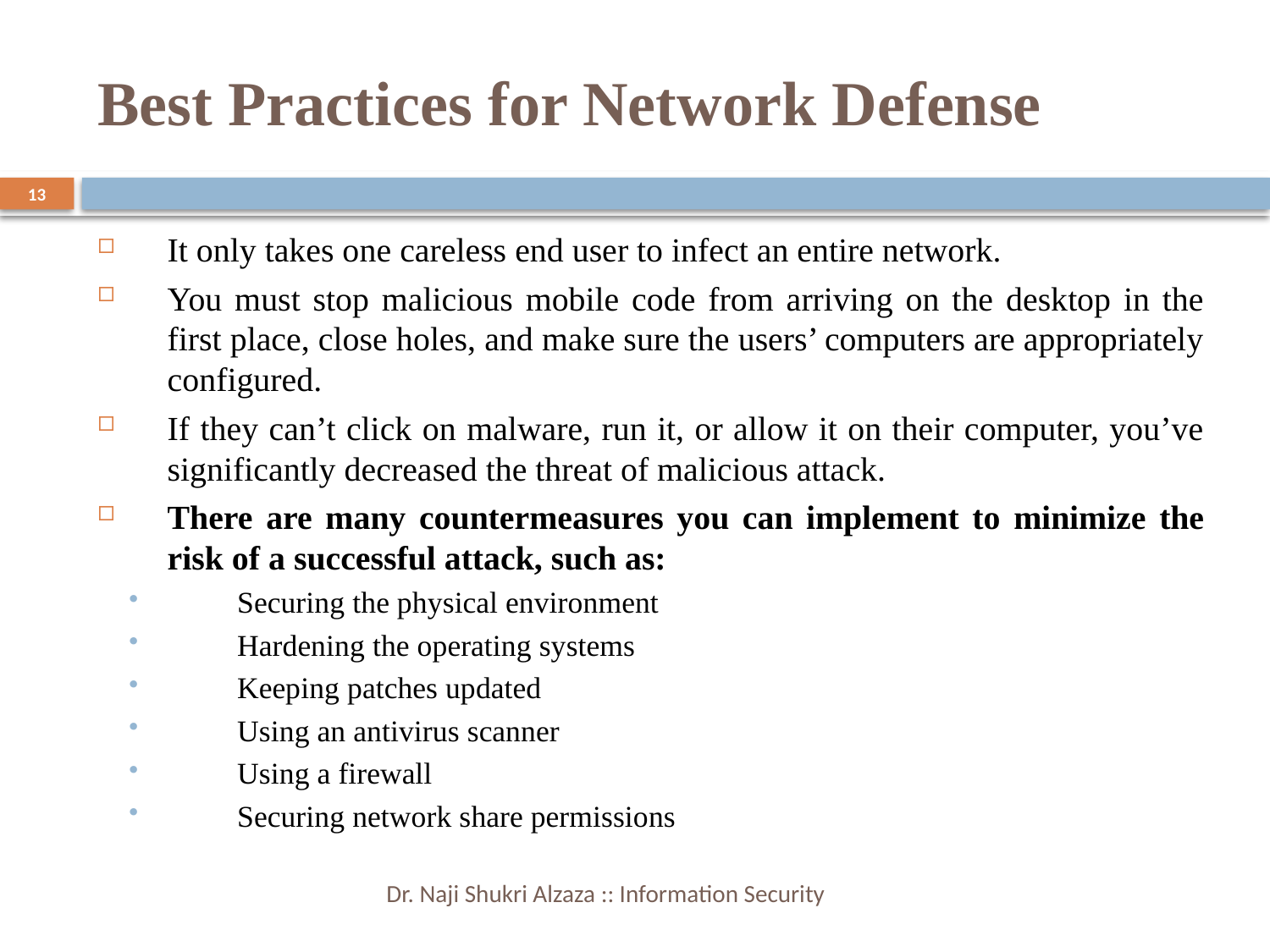

Best Practices for Network Defense
13
It only takes one careless end user to infect an entire network.
You must stop malicious mobile code from arriving on the desktop in the first place, close holes, and make sure the users’ computers are appropriately configured.
If they can’t click on malware, run it, or allow it on their computer, you’ve significantly decreased the threat of malicious attack.
There are many countermeasures you can implement to minimize the risk of a successful attack, such as:
Securing the physical environment
Hardening the operating systems
Keeping patches updated
Using an antivirus scanner
Using a firewall
Securing network share permissions
Dr. Naji Shukri Alzaza :: Information Security